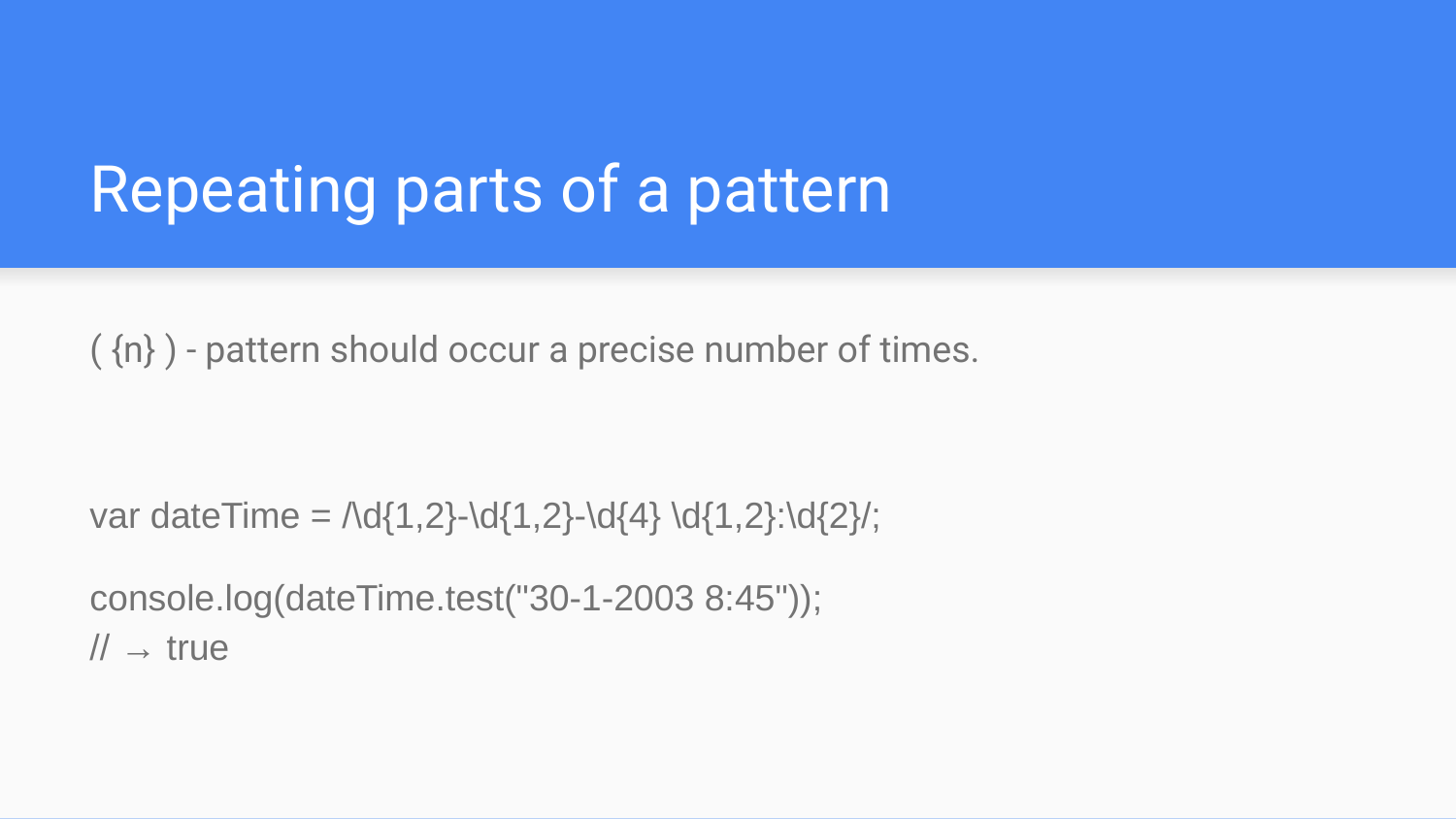

# Repeating parts of a pattern
( {n} ) - pattern should occur a precise number of times.

var dateTime = /\d{1,2}-\d{1,2}-\d{4} \d{1,2}:\d{2}/;
console.log(dateTime.test("30-1-2003 8:45"));
// → true